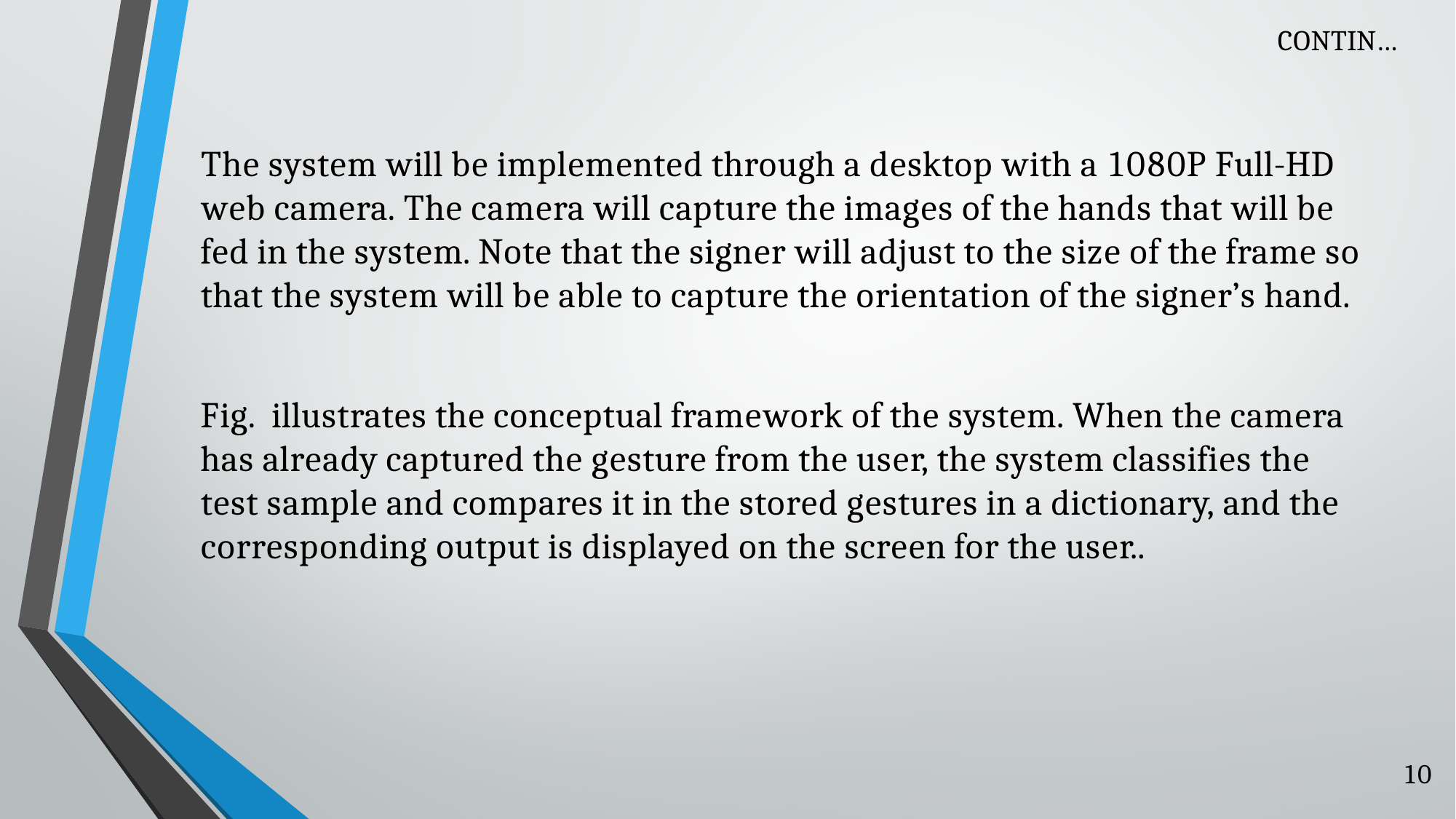

# CONTIN…
The system will be implemented through a desktop with a 1080P Full-HD web camera. The camera will capture the images of the hands that will be fed in the system. Note that the signer will adjust to the size of the frame so that the system will be able to capture the orientation of the signer’s hand.

Fig.  illustrates the conceptual framework of the system. When the camera has already captured the gesture from the user, the system classifies the test sample and compares it in the stored gestures in a dictionary, and the corresponding output is displayed on the screen for the user..

10